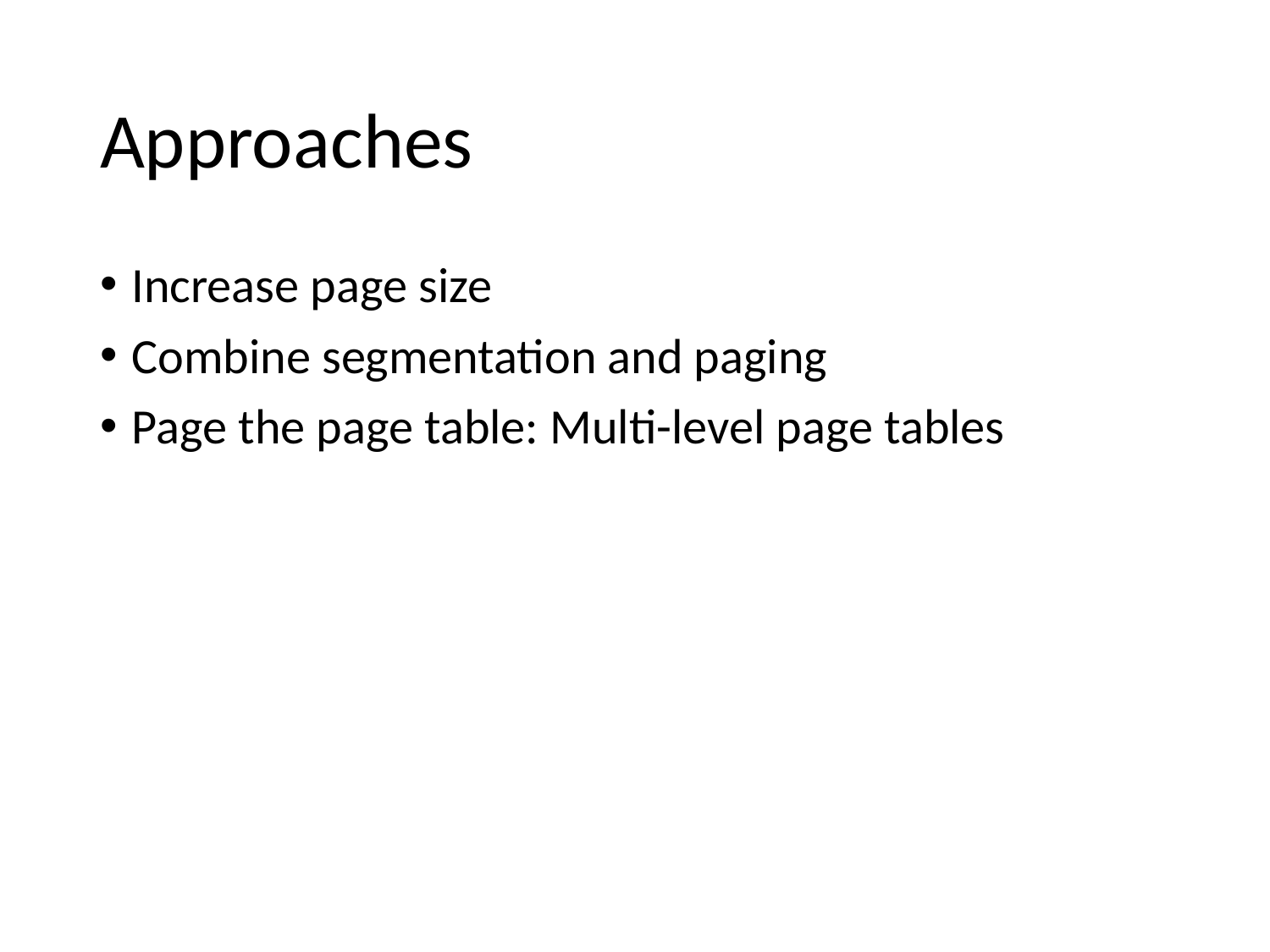

# Approaches
Increase page size
Combine segmentation and paging
Page the page table: Multi-level page tables